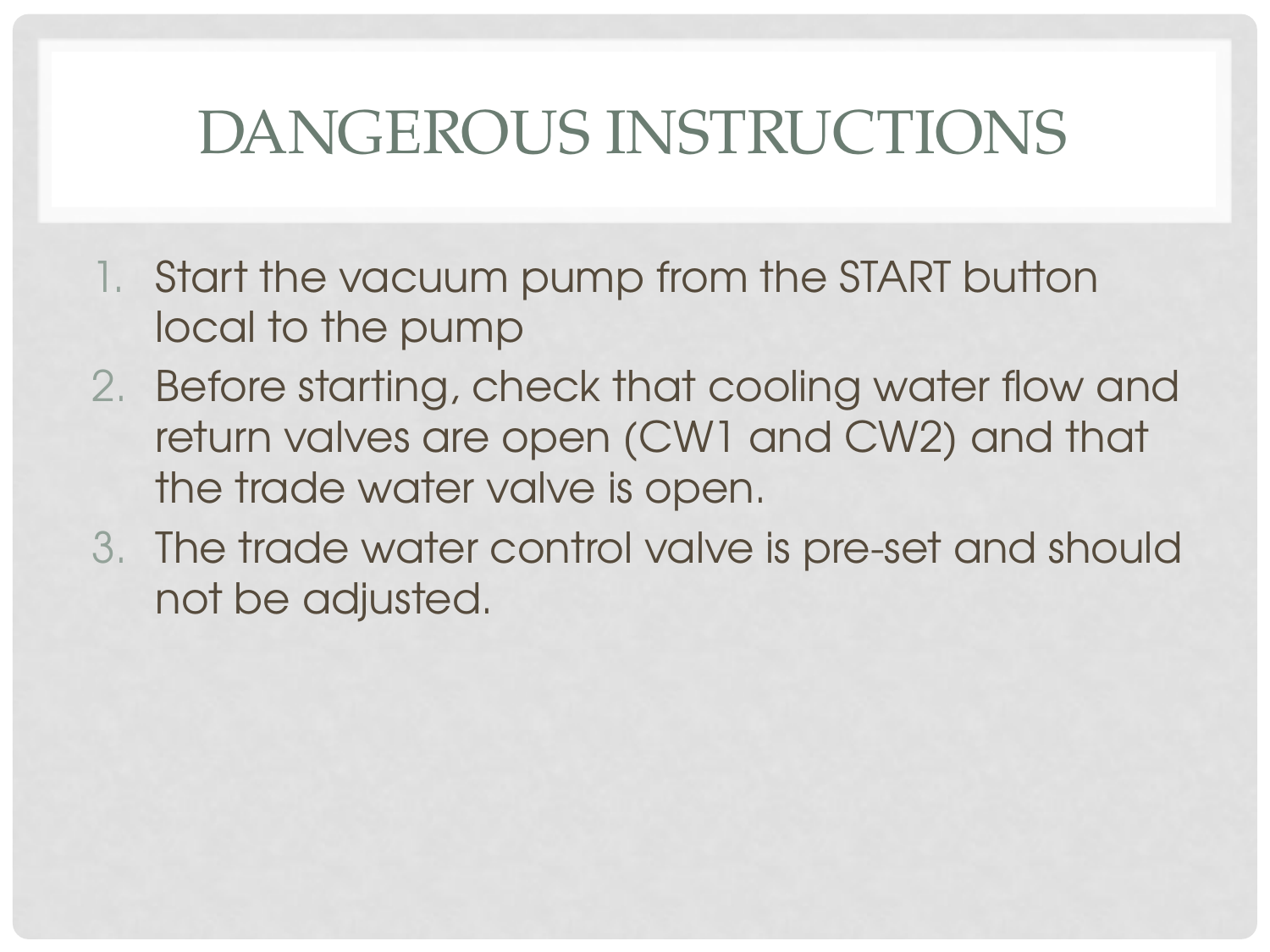

# Dangerous instructions
Start the vacuum pump from the START button local to the pump
Before starting, check that cooling water flow and return valves are open (CW1 and CW2) and that the trade water valve is open.
The trade water control valve is pre-set and should not be adjusted.